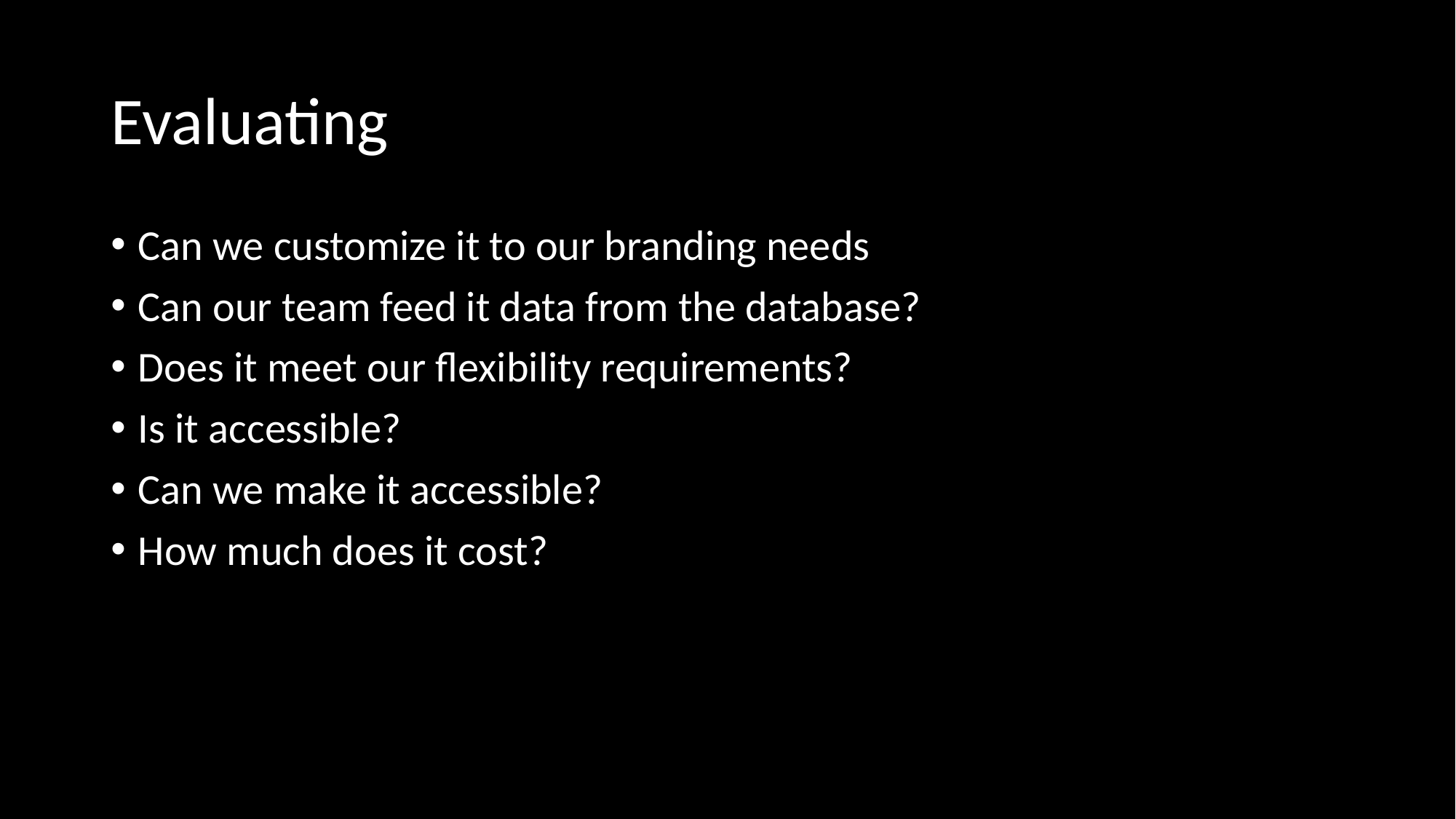

# Evaluating
Can we customize it to our branding needs
Can our team feed it data from the database?
Does it meet our flexibility requirements?
Is it accessible?
Can we make it accessible?
How much does it cost?